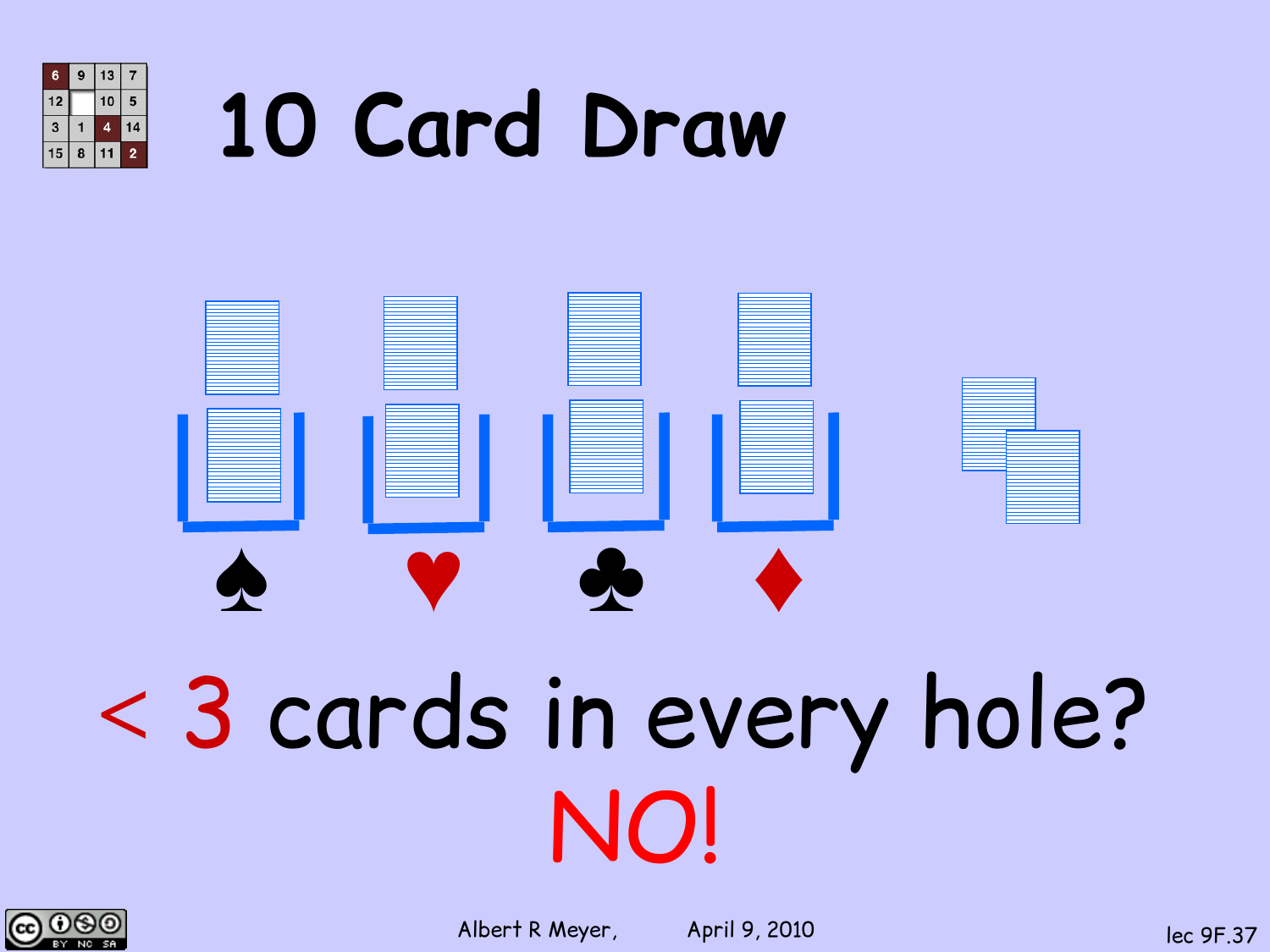

# 10 Card Draw

♠     ♥       ♣    ♦
< 3 cards in every hole?
NO!
lec 9F.37